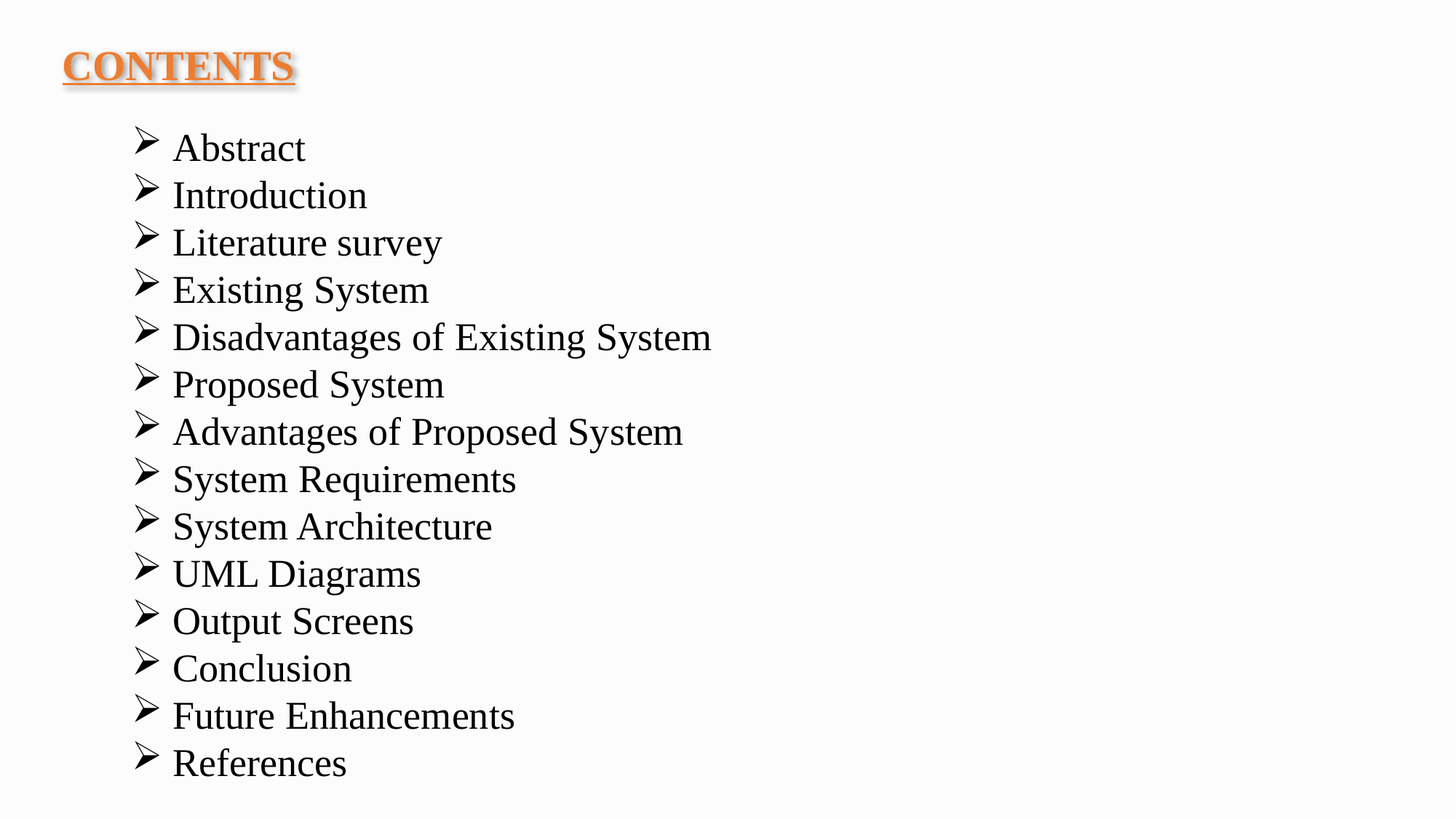

CONTENTS
Abstract
Introduction
Literature survey
Existing System
Disadvantages of Existing System
Proposed System
Advantages of Proposed System
System Requirements
System Architecture
UML Diagrams
Output Screens
Conclusion
Future Enhancements
References